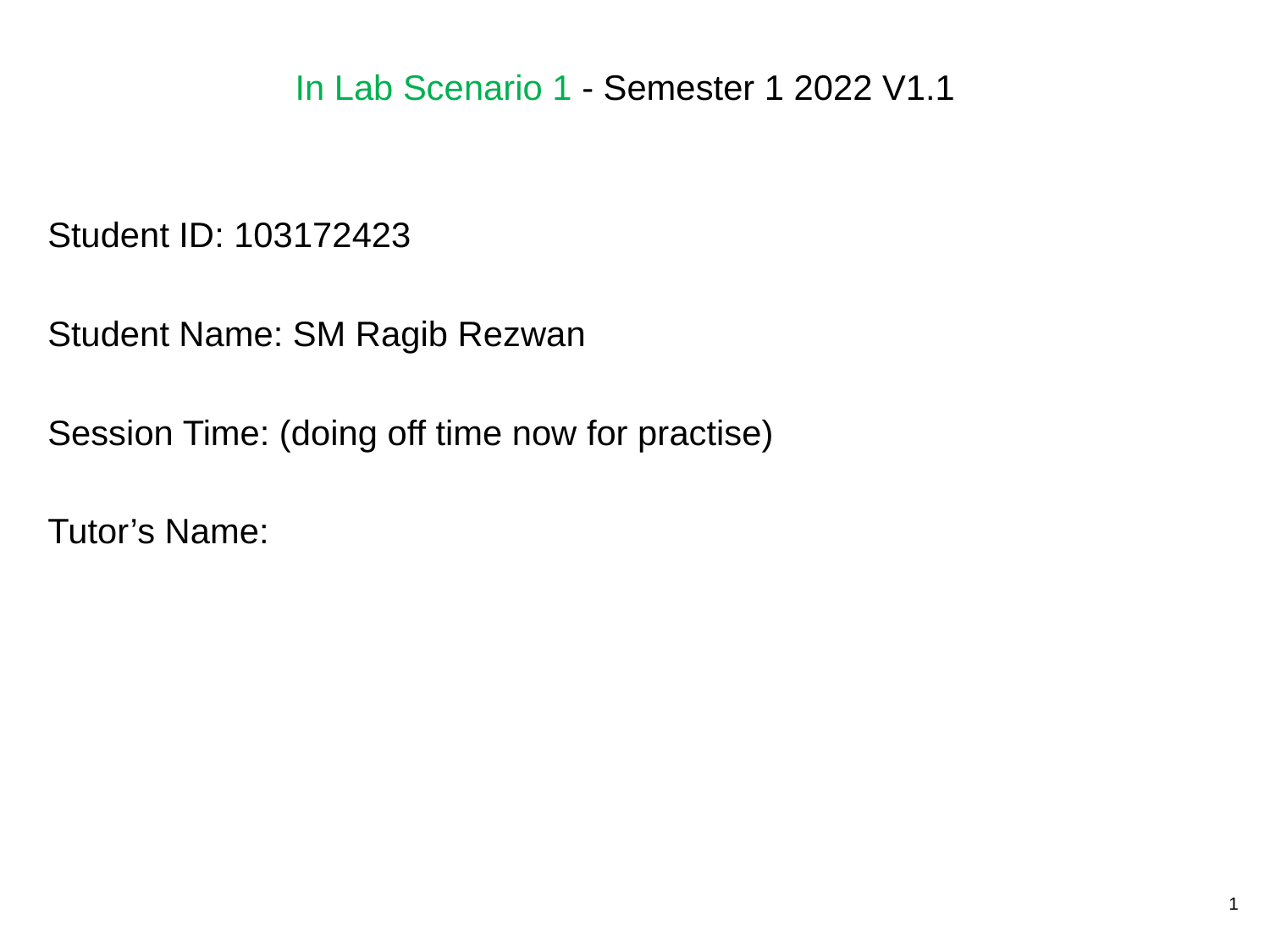

# In Lab Scenario 1 - Semester 1 2022 V1.1
Student ID: 103172423

Student Name: SM Ragib Rezwan

Session Time: (doing off time now for practise)

Tutor’s Name:

1